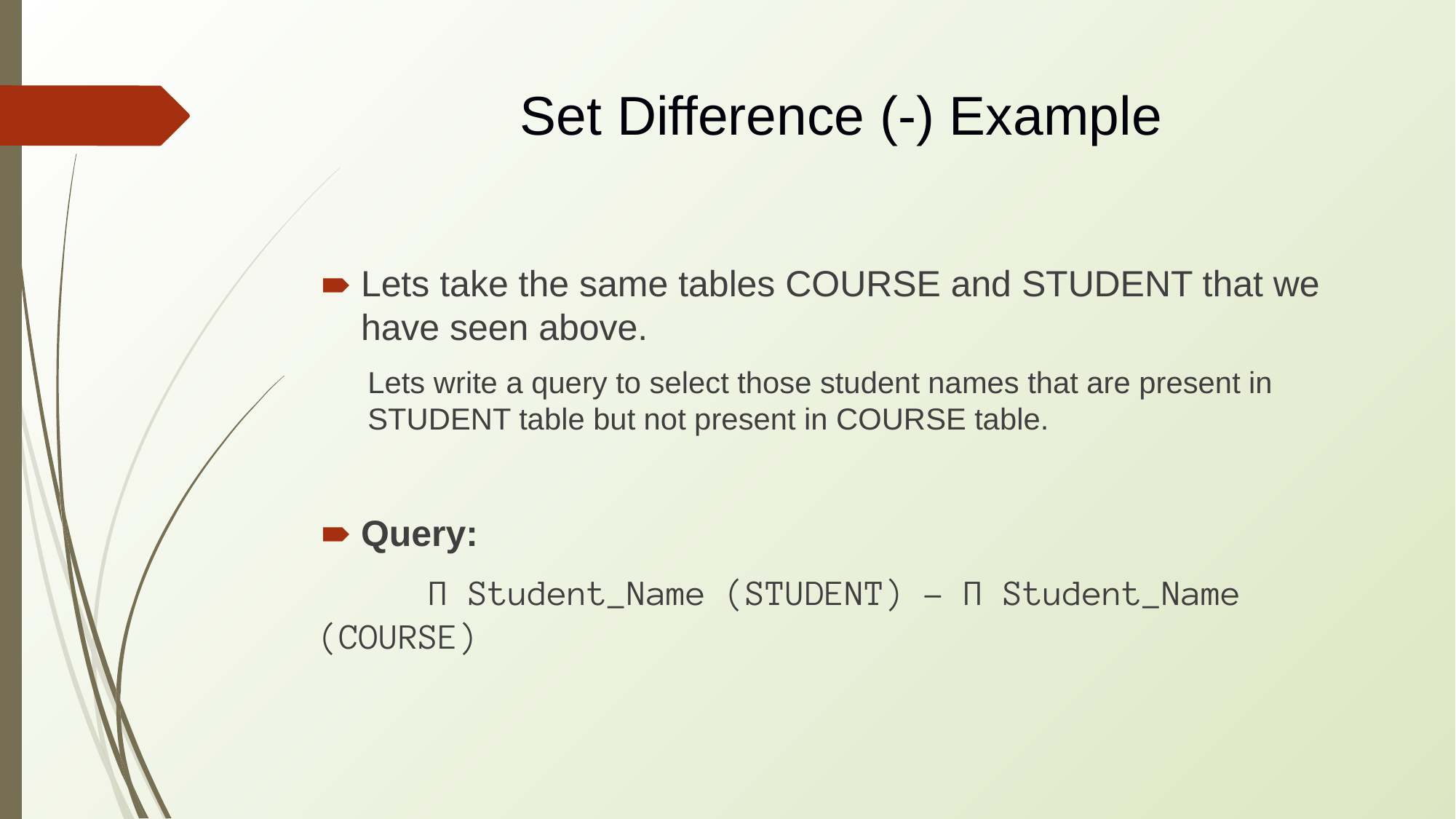

# Set Difference (-) Example
Lets take the same tables COURSE and STUDENT that we have seen above.
Lets write a query to select those student names that are present in STUDENT table but not present in COURSE table.

Query:
	Π Student_Name (STUDENT) - Π Student_Name (COURSE)